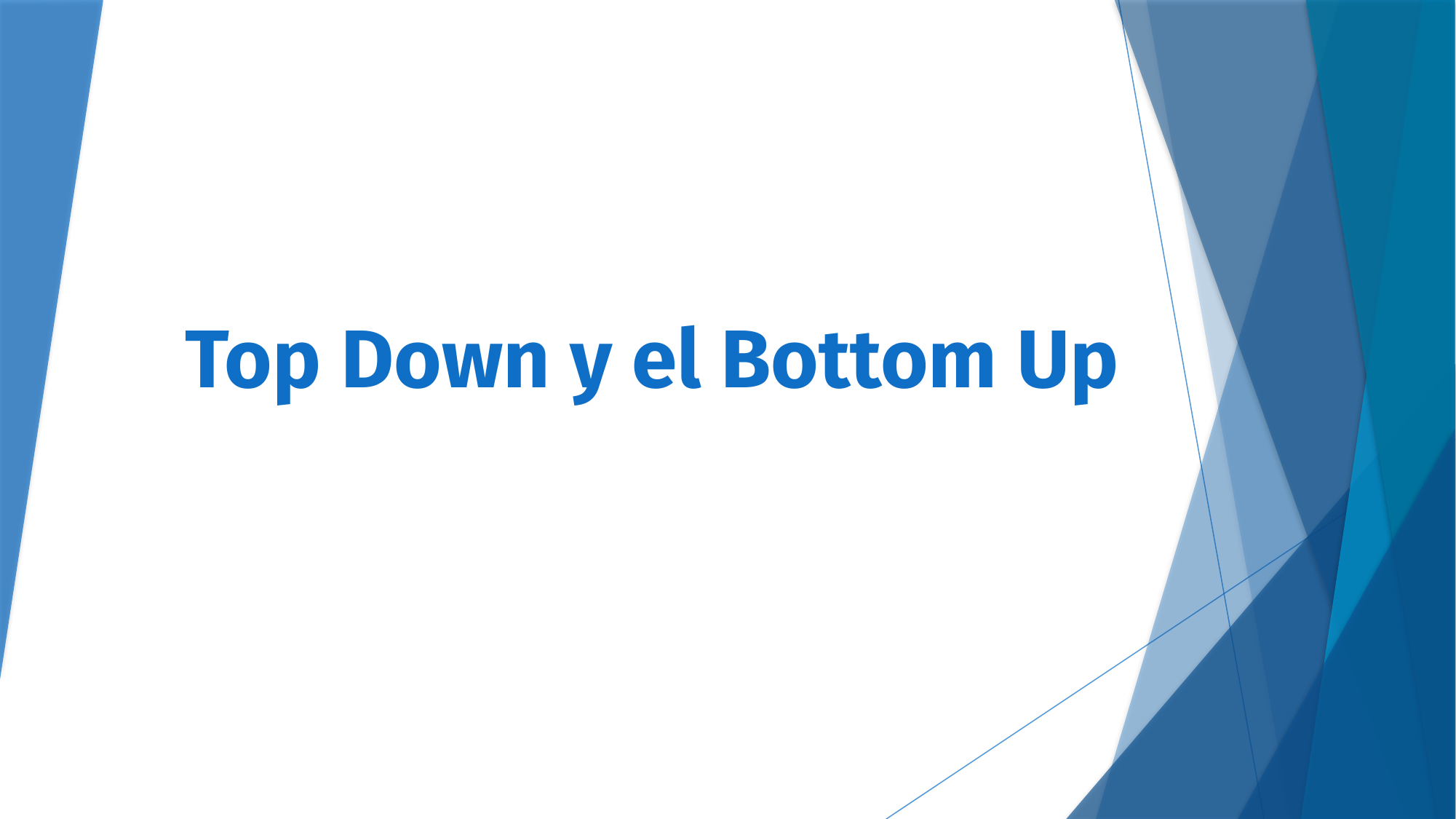

# Top Down y el Bottom Up